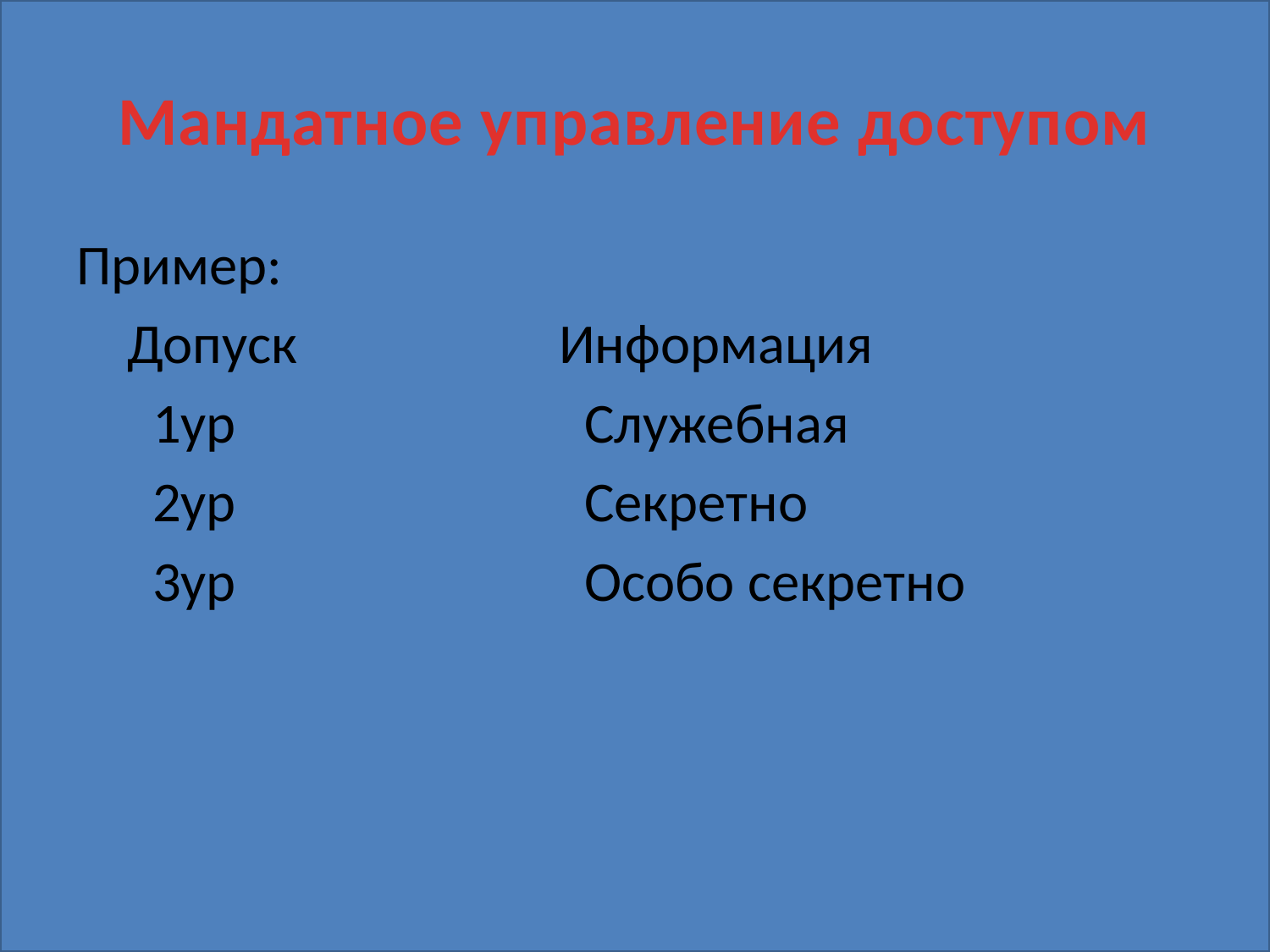

# Мандатное управление доступом
Пример:
    Допуск       	        Информация
      1ур			Служебная
      2ур			Секретно
      3ур			Особо секретно